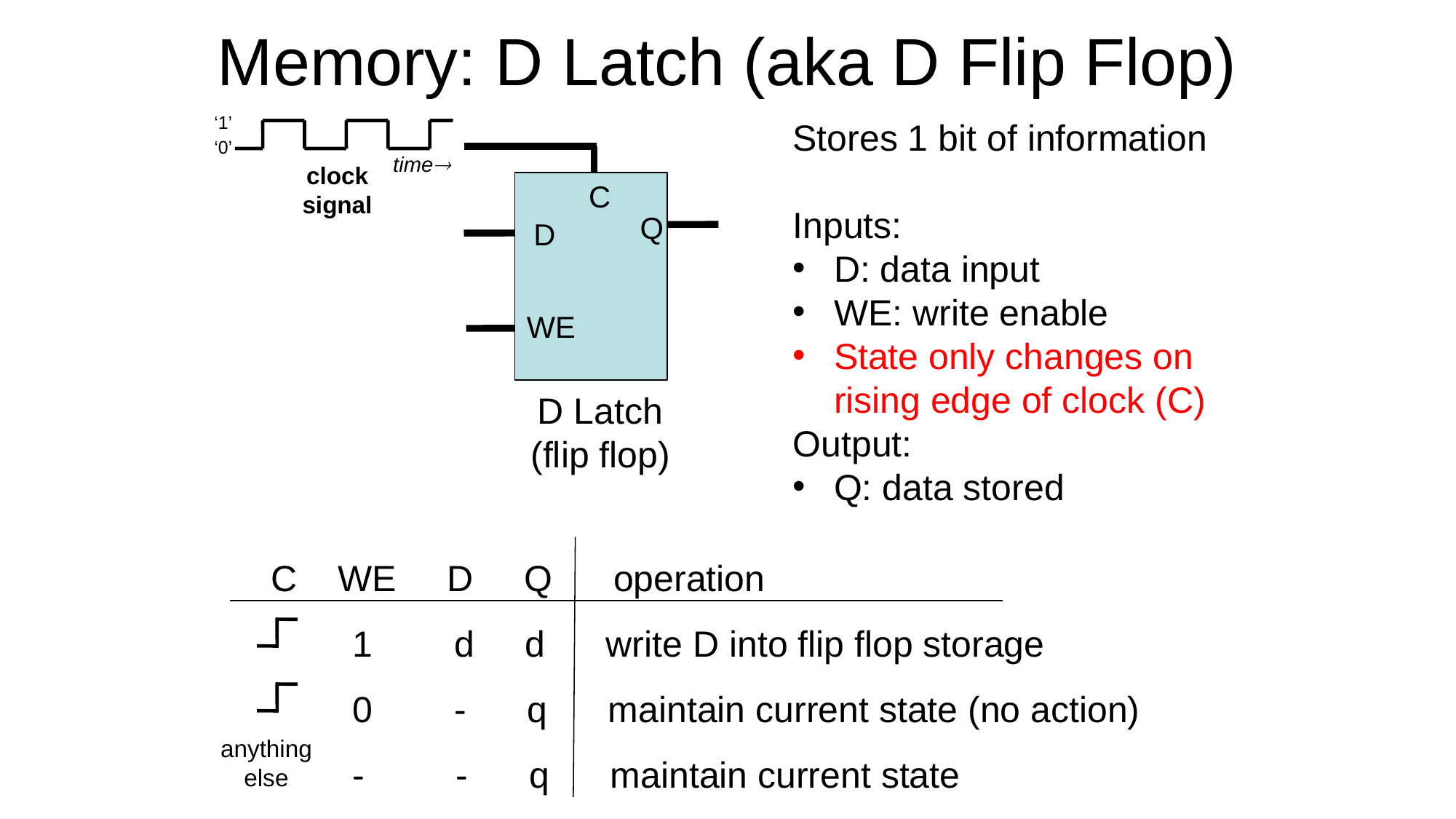

# Memory: D Latch (aka D Flip Flop)
‘1’

‘0’
time→

clock
signal
Stores 1 bit of information

Inputs:
D: data input
WE: write enable
State only changes on rising edge of clock (C)
Output:
Q: data stored
C

Q
D
WE
D Latch
(flip flop)
C    WE     D     Q      operation
        1        d     d      write D into flip flop storage
        0        -      q      maintain current state (no action)
        -         -      q      maintain current state

anything
else